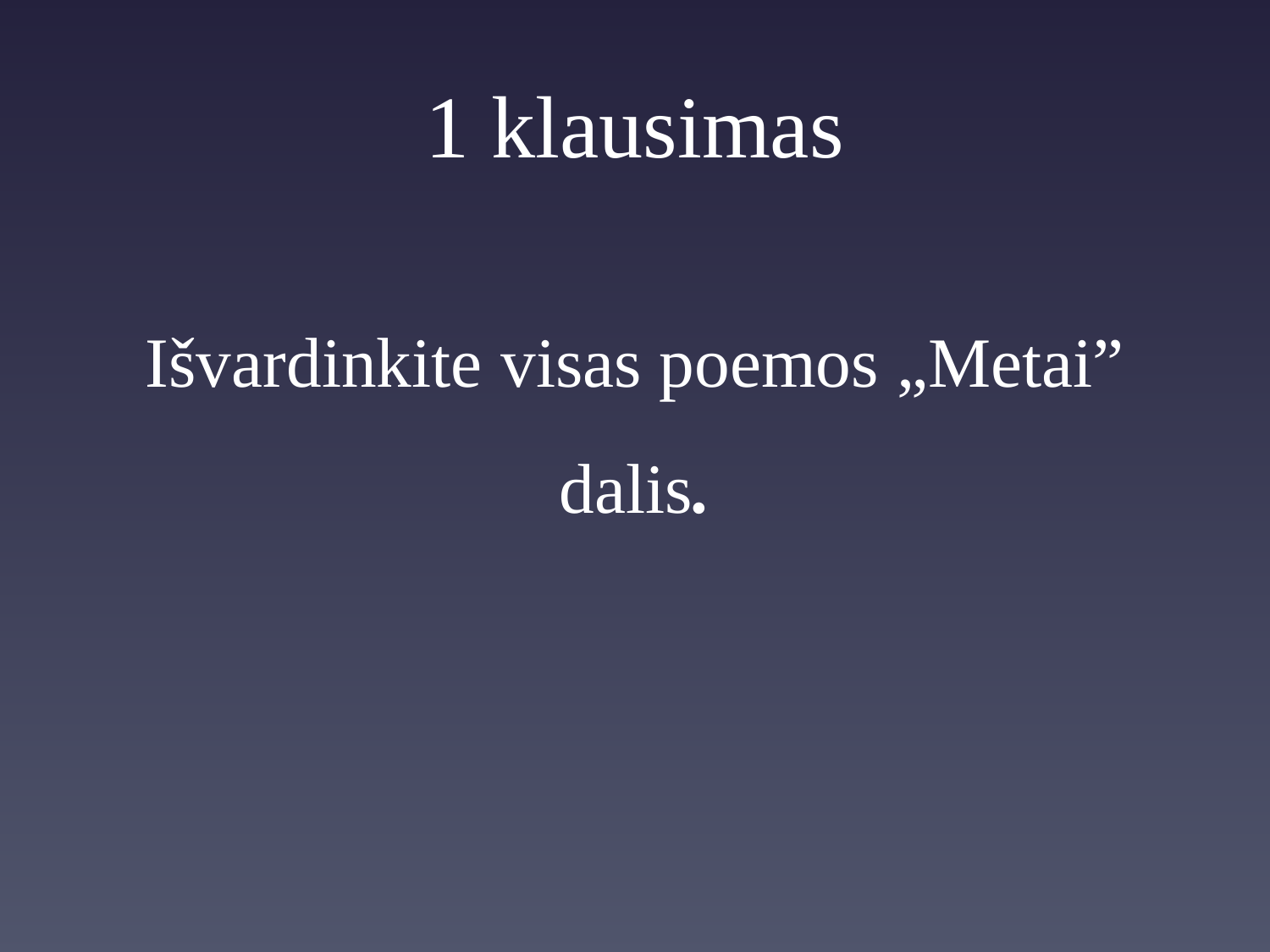

# 1 klausimas
Išvardinkite visas poemos „Metai” dalis.